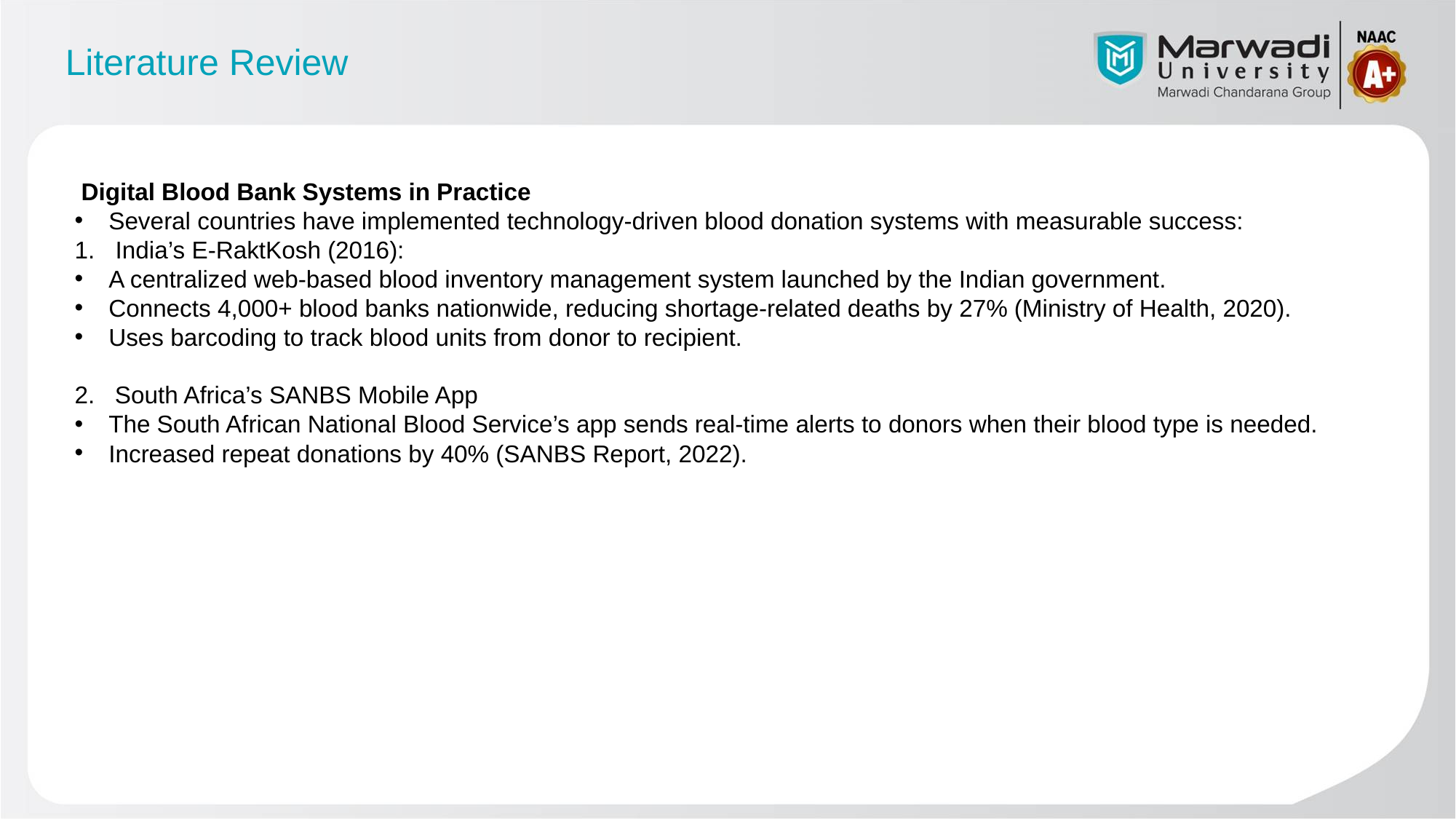

# Literature Review
 Digital Blood Bank Systems in Practice
Several countries have implemented technology-driven blood donation systems with measurable success:
India’s E-RaktKosh (2016):
A centralized web-based blood inventory management system launched by the Indian government.
Connects 4,000+ blood banks nationwide, reducing shortage-related deaths by 27% (Ministry of Health, 2020).
Uses barcoding to track blood units from donor to recipient.

2.   South Africa’s SANBS Mobile App
The South African National Blood Service’s app sends real-time alerts to donors when their blood type is needed.
Increased repeat donations by 40% (SANBS Report, 2022).